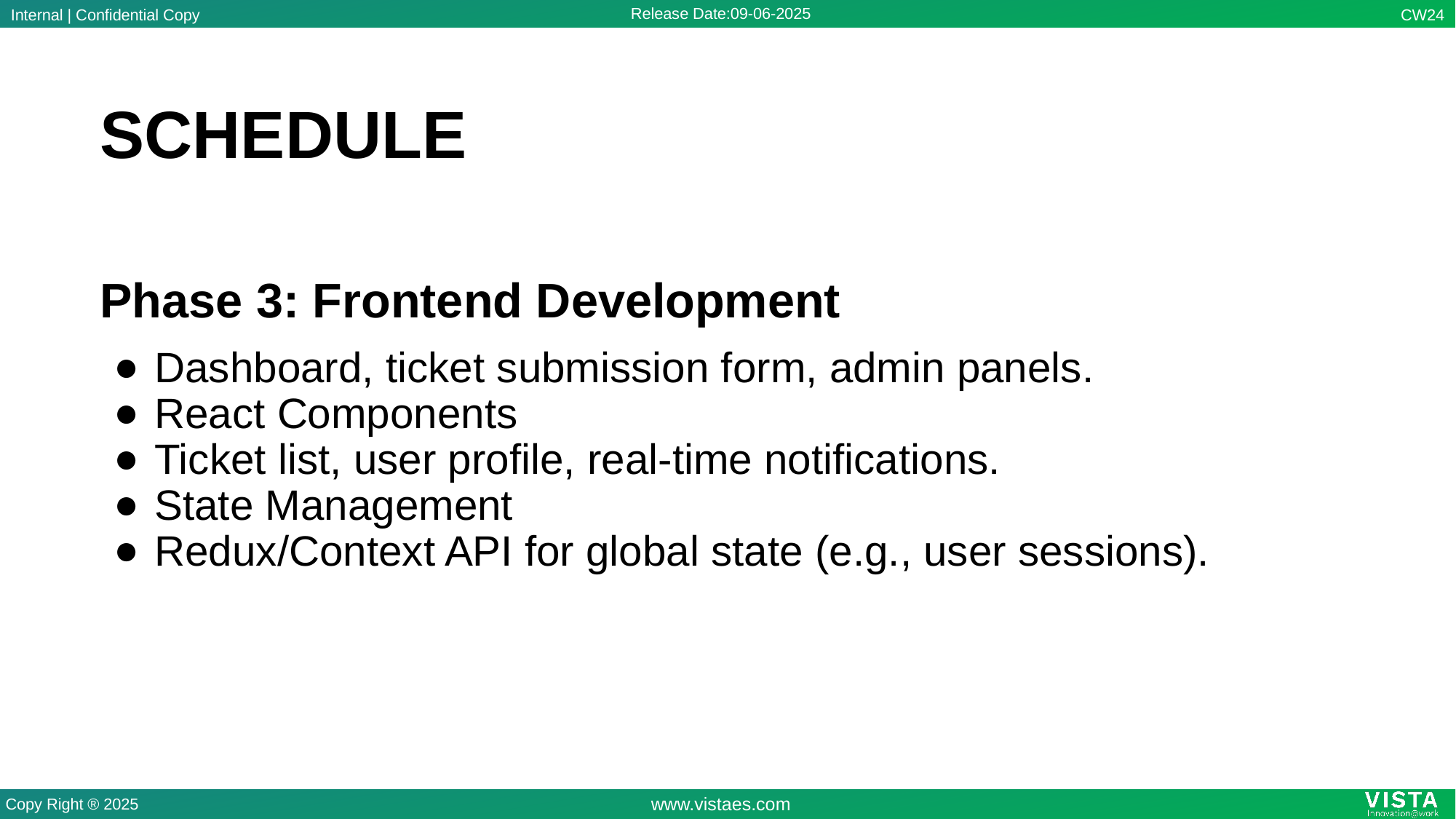

# SCHEDULE
Phase 3: Frontend Development
Dashboard, ticket submission form, admin panels.
React Components
Ticket list, user profile, real-time notifications.
State Management
Redux/Context API for global state (e.g., user sessions).